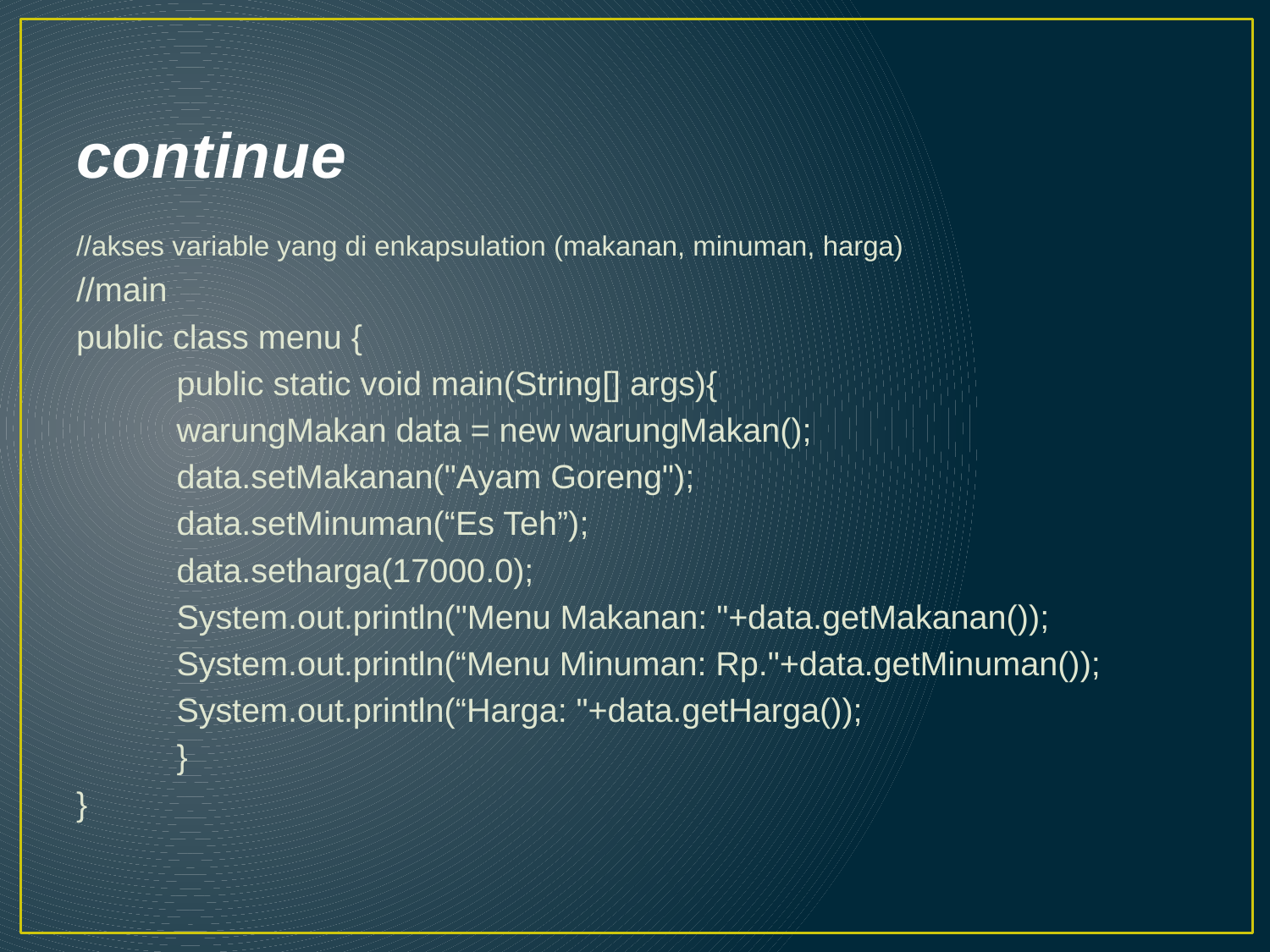

# continue
//akses variable yang di enkapsulation (makanan, minuman, harga)
//main
public class menu {
	public static void main(String[] args){
		warungMakan data = new warungMakan();
		data.setMakanan("Ayam Goreng");
		data.setMinuman(“Es Teh”);
		data.setharga(17000.0);
		System.out.println("Menu Makanan: "+data.getMakanan());
		System.out.println(“Menu Minuman: Rp."+data.getMinuman());
		System.out.println(“Harga: "+data.getHarga());
	}
}